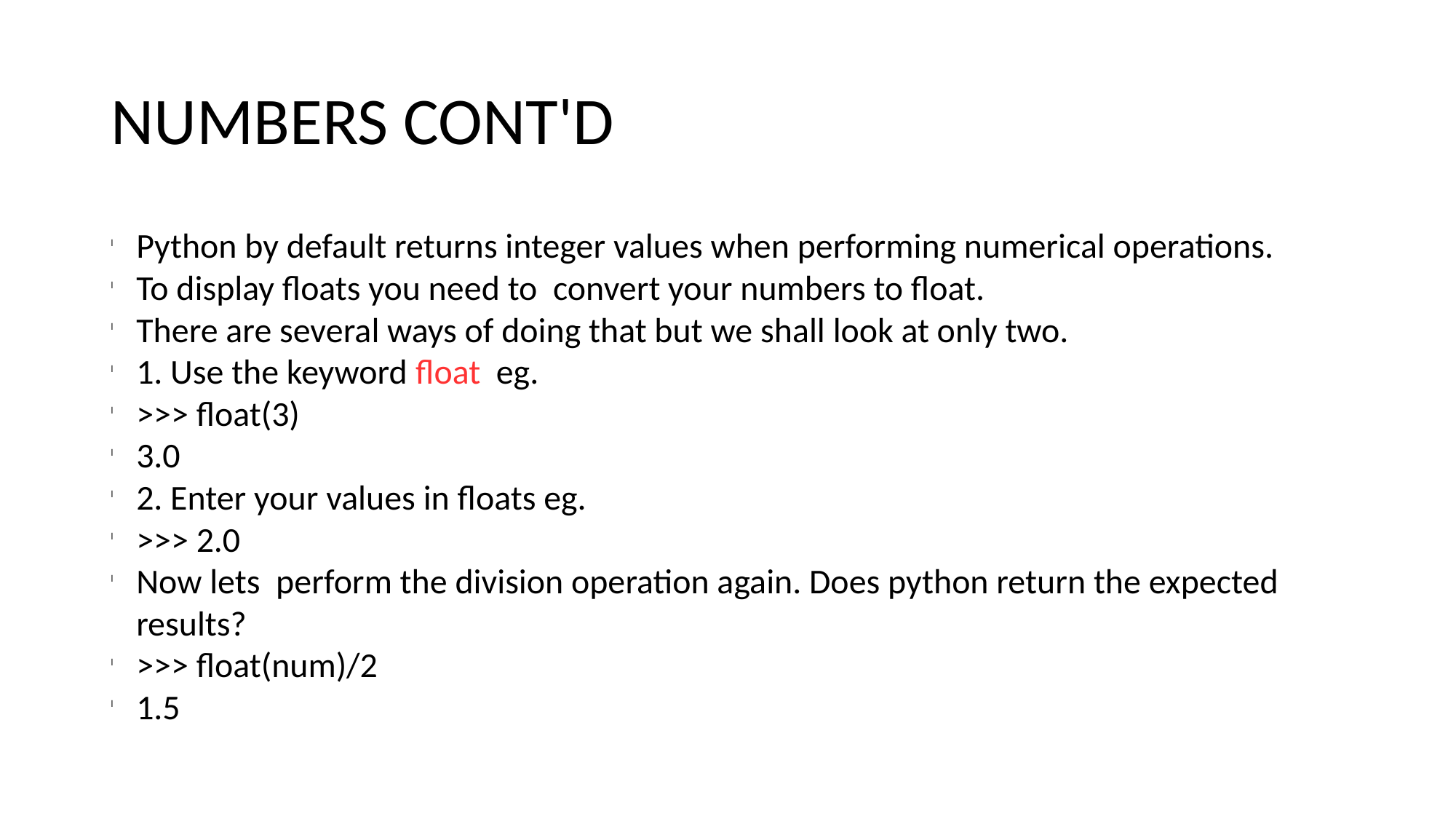

# NUMBERS CONT'D
Python by default returns integer values when performing numerical operations.
To display floats you need to  convert your numbers to float.
There are several ways of doing that but we shall look at only two.
1. Use the keyword float  eg.
>>> float(3)
3.0
2. Enter your values in floats eg.
>>> 2.0
Now lets  perform the division operation again. Does python return the expected results?
>>> float(num)/2
1.5